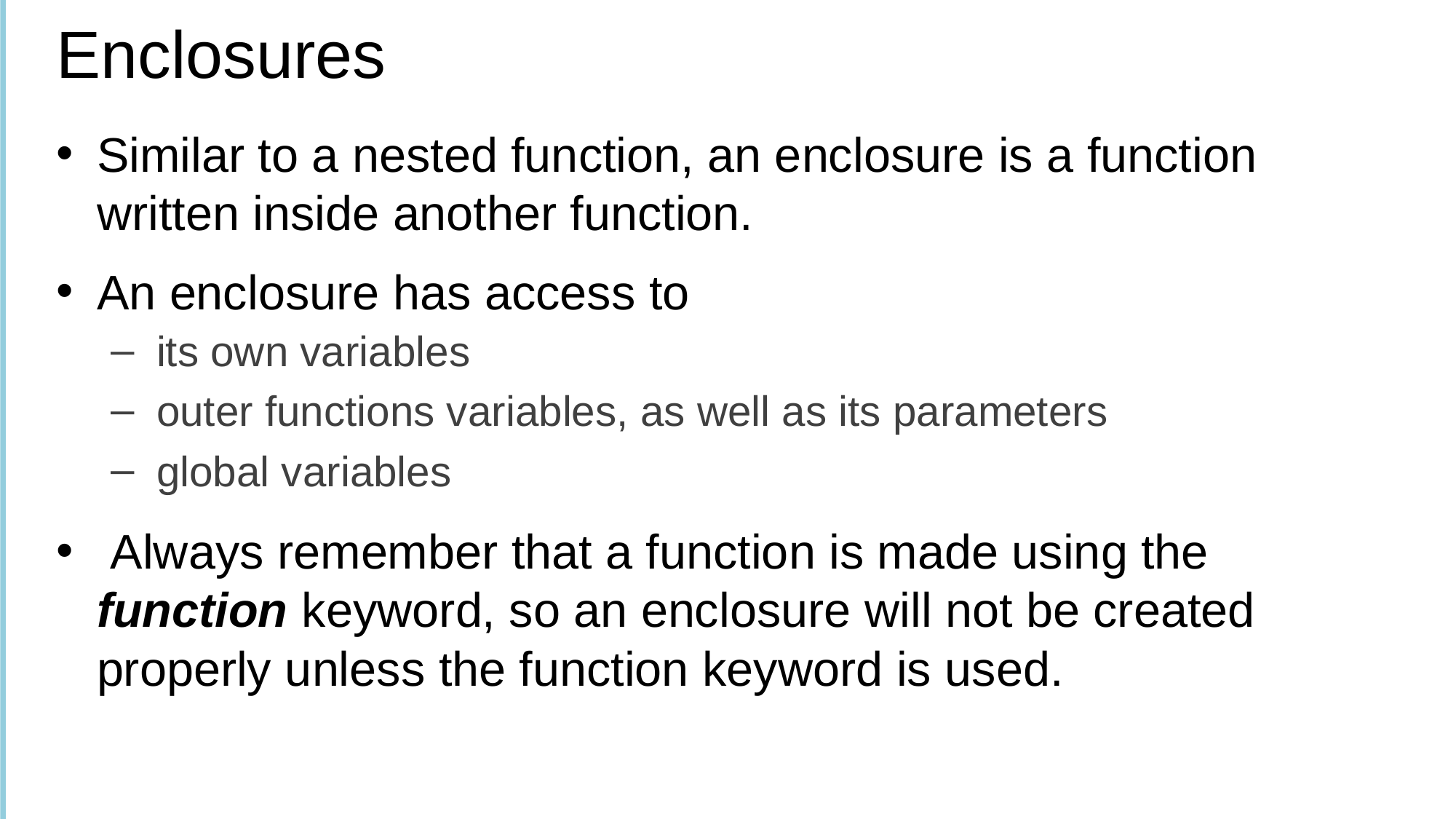

# Enclosures
Similar to a nested function, an enclosure is a function written inside another function.
An enclosure has access to
 its own variables
 outer functions variables, as well as its parameters
 global variables
 Always remember that a function is made using the function keyword, so an enclosure will not be created properly unless the function keyword is used.